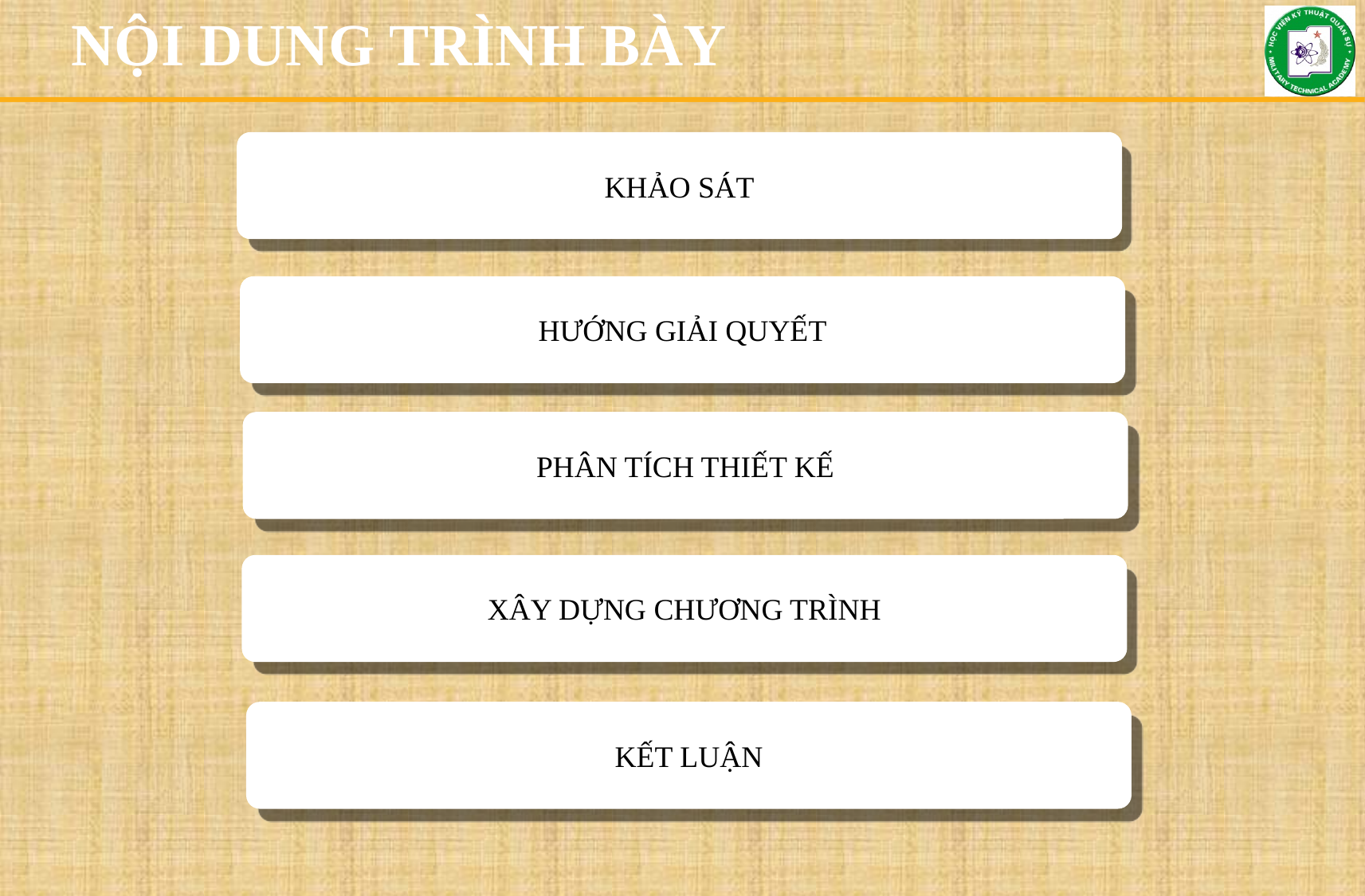

NỘI DUNG TRÌNH BÀY

KHẢO SÁT
HƯỚNG GIẢI QUYẾT
PHÂN TÍCH THIẾT KẾ
XÂY DỰNG CHƯƠNG TRÌNH
KẾT LUẬN